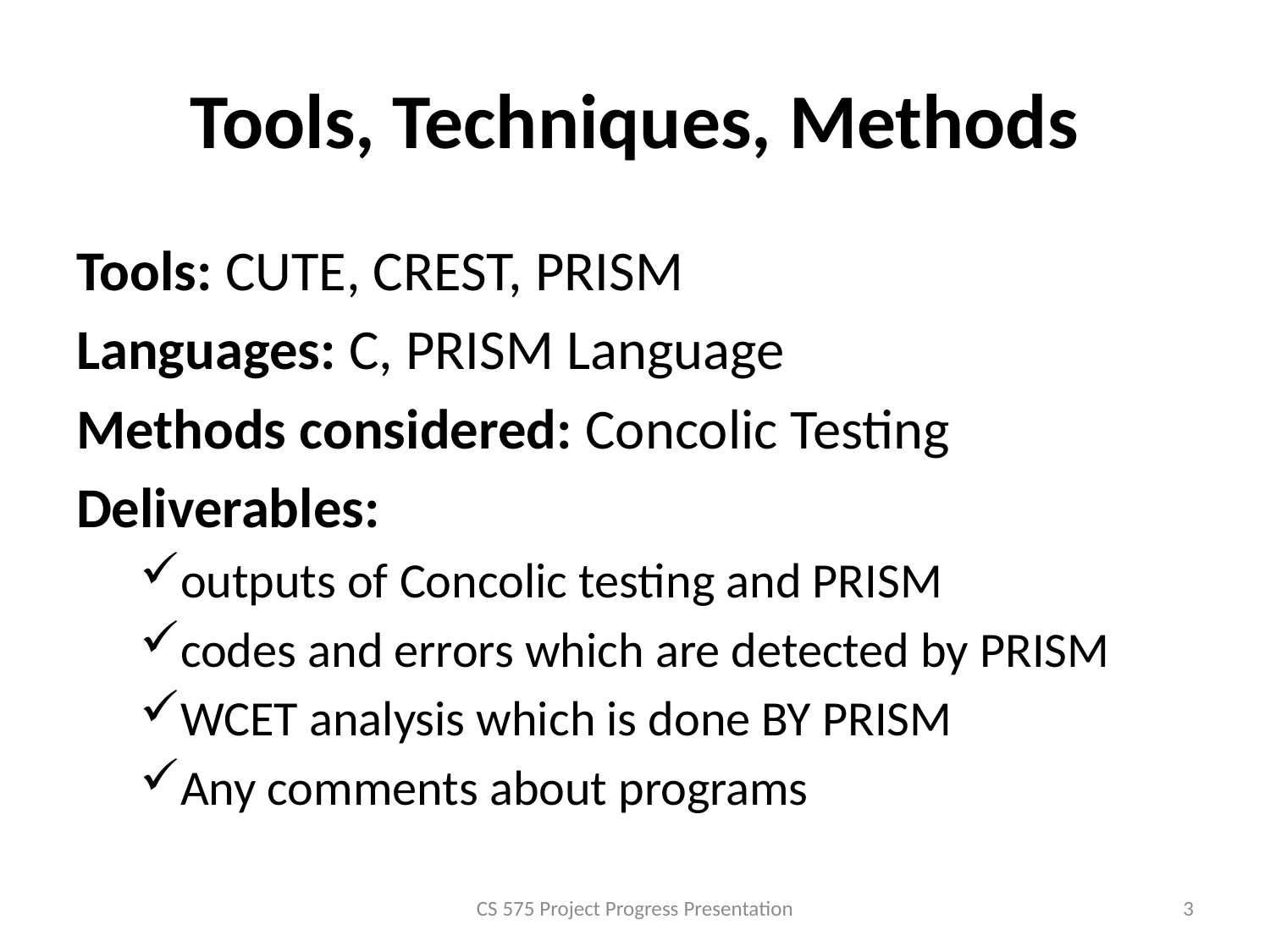

# Tools, Techniques, Methods
Tools: CUTE, CREST, PRISM
Languages: C, PRISM Language
Methods considered: Concolic Testing
Deliverables:
outputs of Concolic testing and PRISM
codes and errors which are detected by PRISM
WCET analysis which is done BY PRISM
Any comments about programs

CS 575 Project Progress Presentation
3